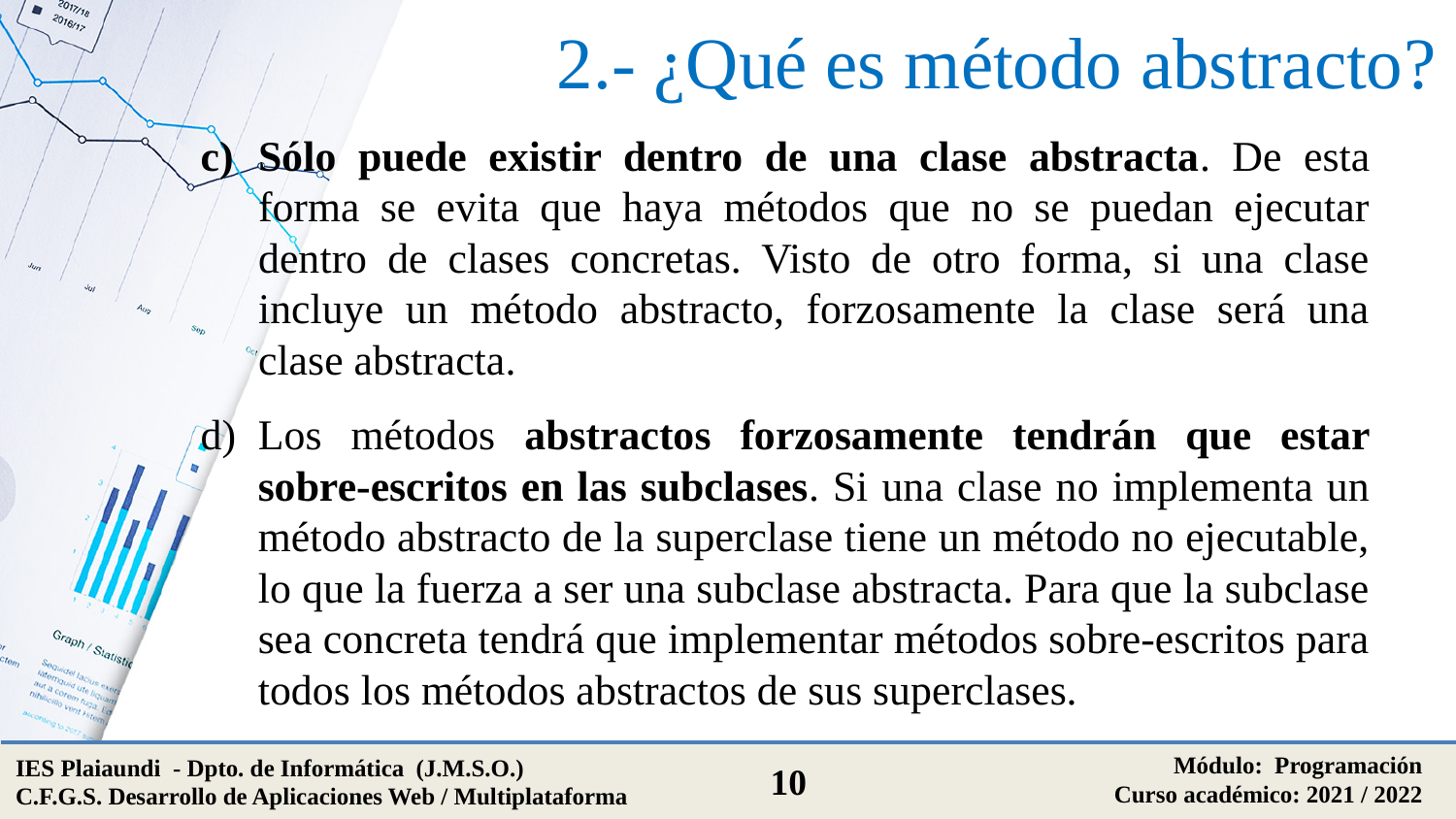

# 2.- ¿Qué es método abstracto?
Sólo puede existir dentro de una clase abstracta. De esta forma se evita que haya métodos que no se puedan ejecutar dentro de clases concretas. Visto de otro forma, si una clase incluye un método abstracto, forzosamente la clase será una clase abstracta.
Los métodos abstractos forzosamente tendrán que estar sobre-escritos en las subclases. Si una clase no implementa un método abstracto de la superclase tiene un método no ejecutable, lo que la fuerza a ser una subclase abstracta. Para que la subclase sea concreta tendrá que implementar métodos sobre-escritos para todos los métodos abstractos de sus superclases.

Módulo:  Programación
Curso académico: 2021 / 2022
IES Plaiaundi  - Dpto. de Informática  (J.M.S.O.)
C.F.G.S. Desarrollo de Aplicaciones Web / Multiplataforma
10